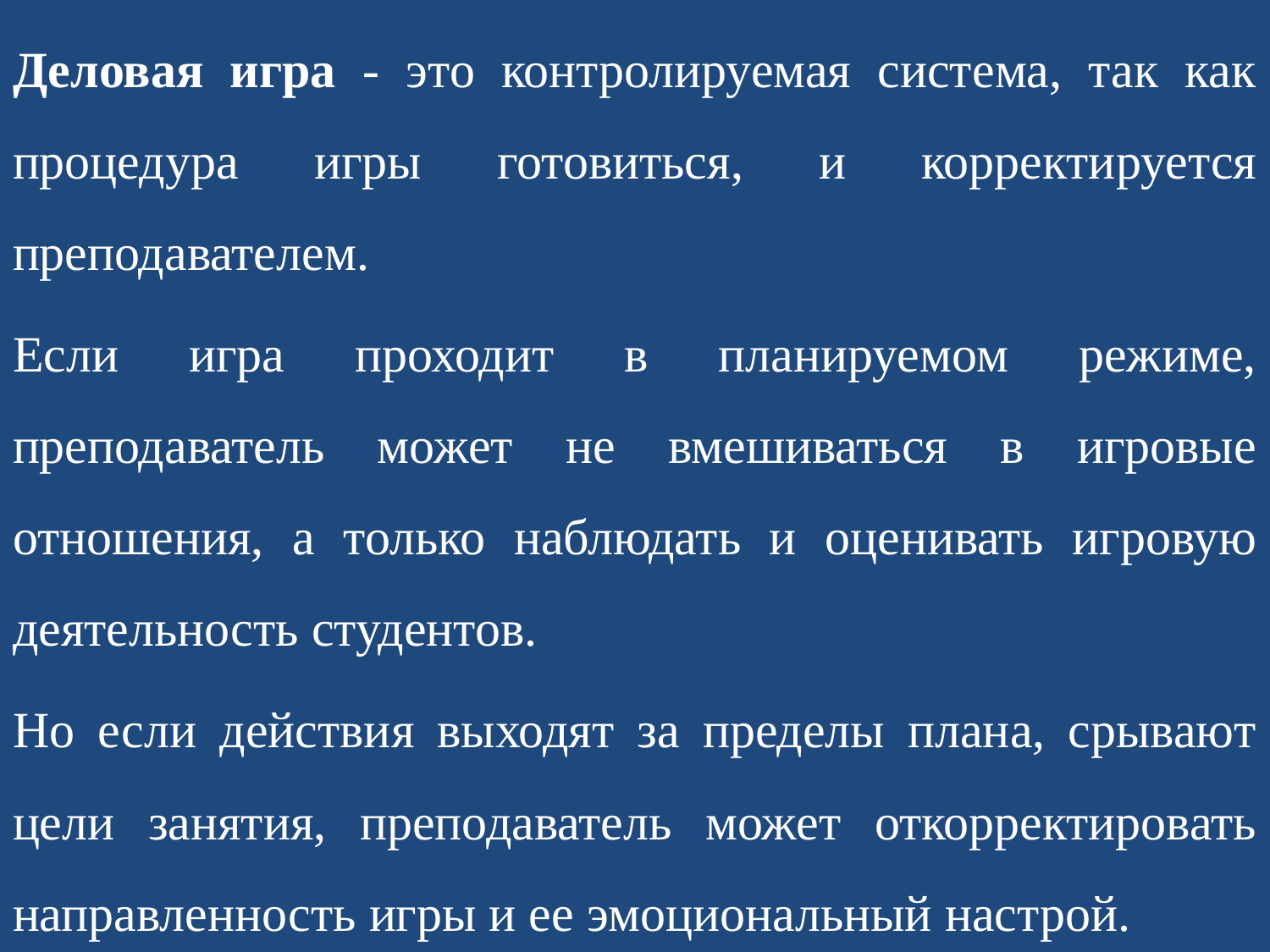

Деловая игра - это контролируемая система, так как процедура игры готовиться, и корректируется преподавателем.
Если игра проходит в планируемом режиме, преподаватель может не вмешиваться в игровые отношения, а только наблюдать и оценивать игровую деятельность студентов.
Но если действия выходят за пределы плана, срывают цели занятия, преподаватель может откорректировать направленность игры и ее эмоциональный настрой.